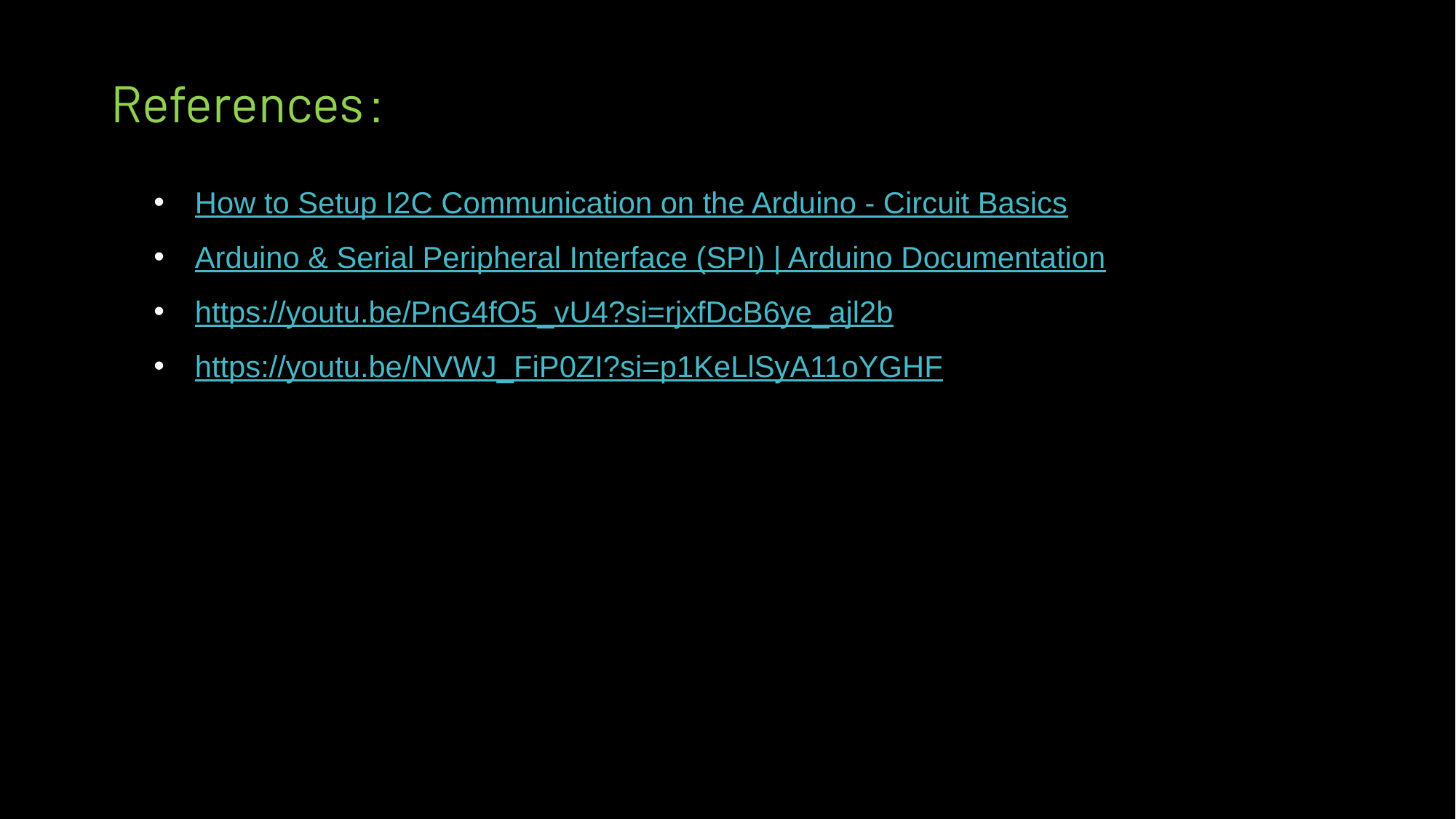

# References:
How to Setup I2C Communication on the Arduino - Circuit Basics
Arduino & Serial Peripheral Interface (SPI) | Arduino Documentation
https://youtu.be/PnG4fO5_vU4?si=rjxfDcB6ye_ajl2b
https://youtu.be/NVWJ_FiP0ZI?si=p1KeLlSyA11oYGHF